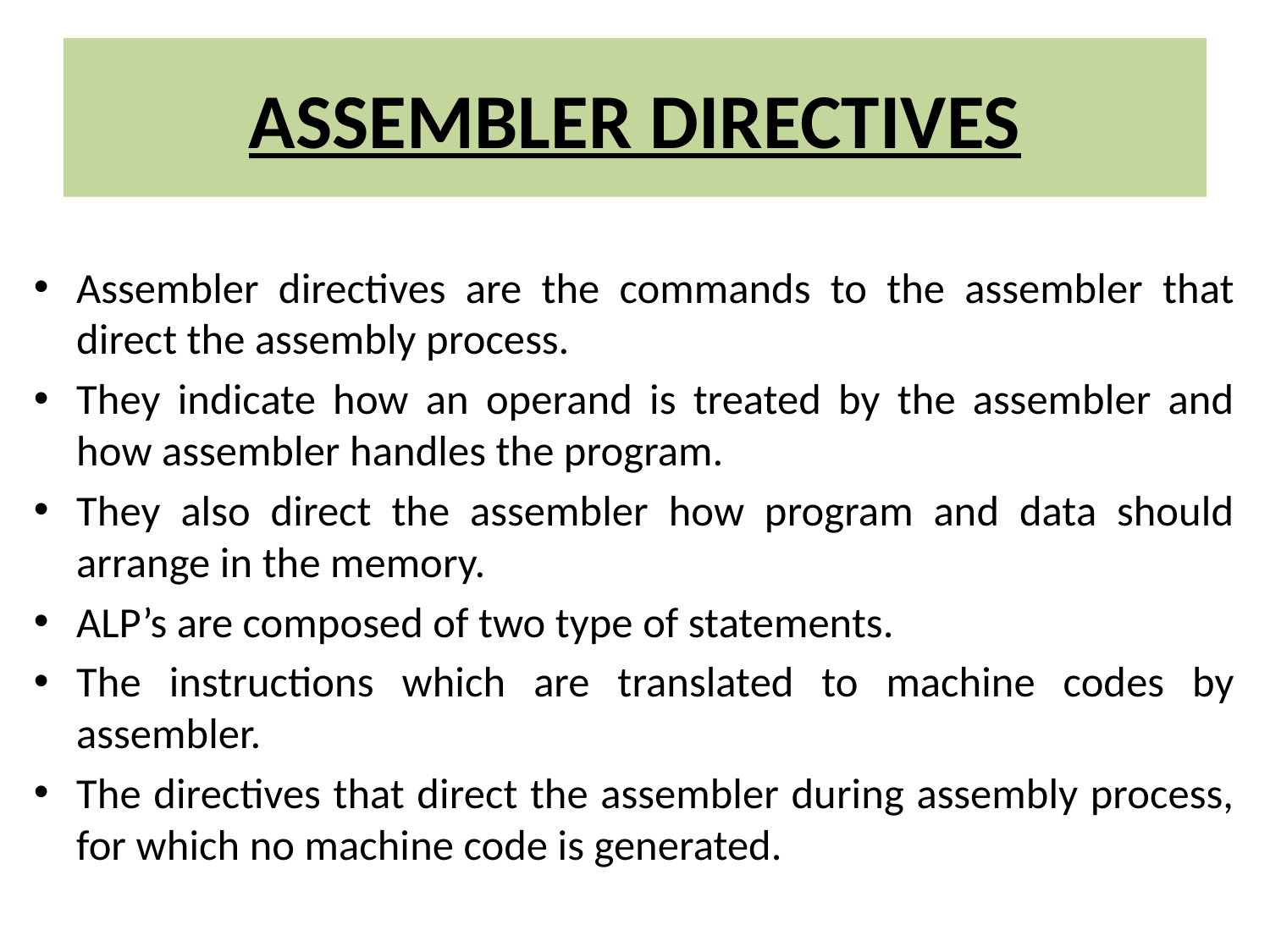

# ASSEMBLER DIRECTIVES
Assembler directives are the commands to the assembler that direct the assembly process.
They indicate how an operand is treated by the assembler and how assembler handles the program.
They also direct the assembler how program and data should arrange in the memory.
ALP’s are composed of two type of statements.
The instructions which are translated to machine codes by assembler.
The directives that direct the assembler during assembly process, for which no machine code is generated.